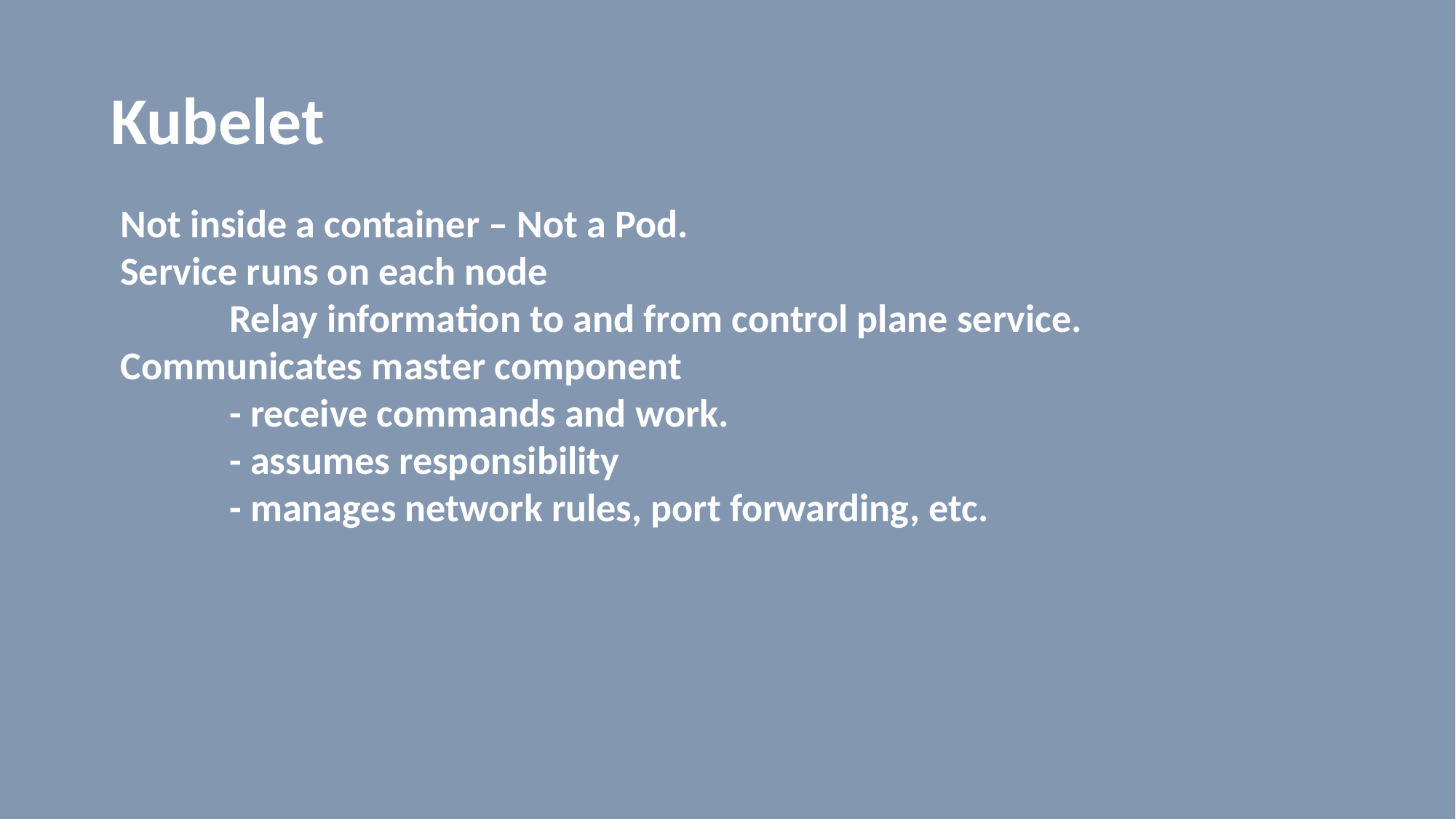

# Kubelet
Not inside a container – Not a Pod.
Service runs on each node
	Relay information to and from control plane service.
Communicates master component
	- receive commands and work.
	- assumes responsibility
	- manages network rules, port forwarding, etc.